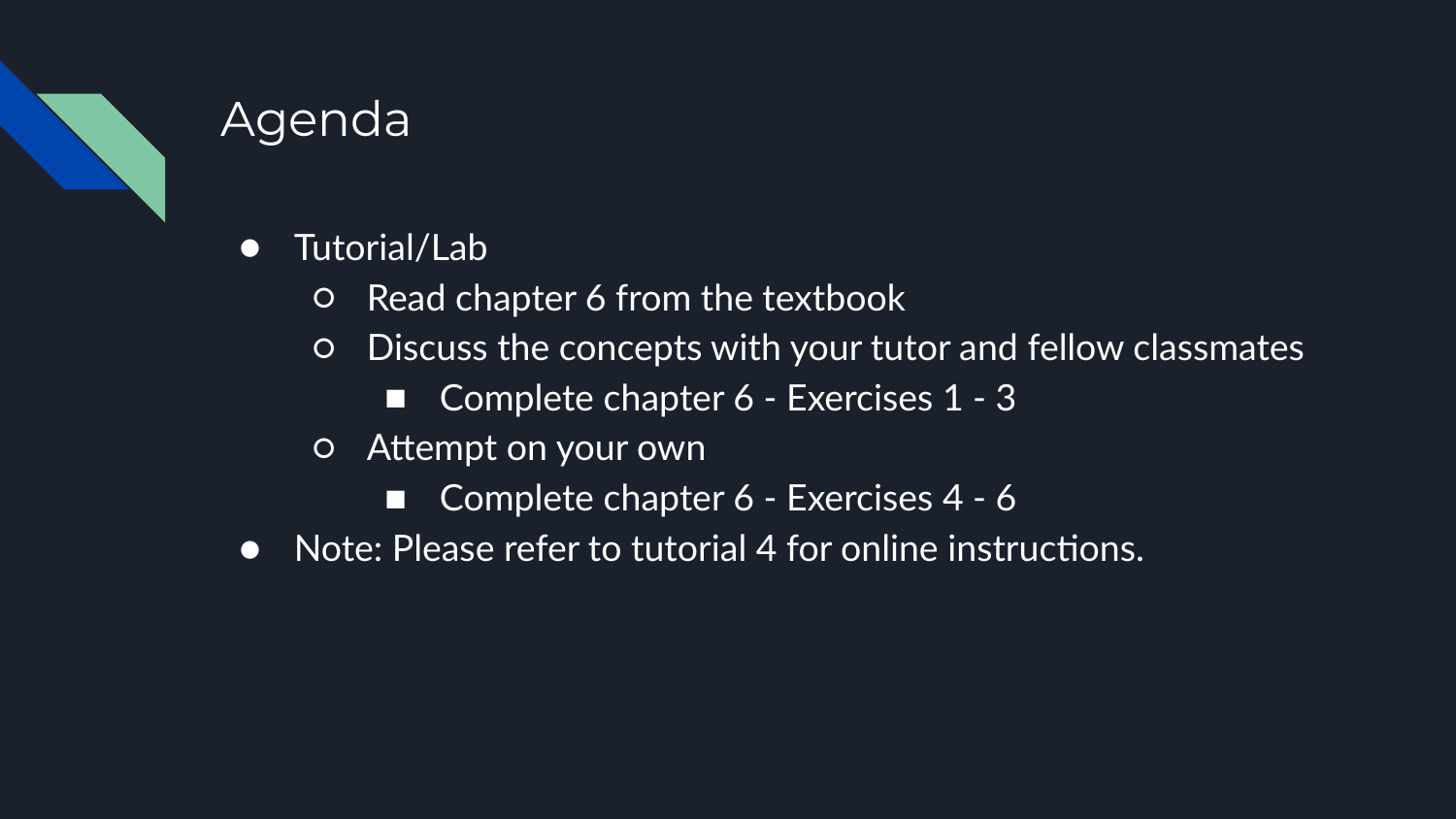

# Agenda
Tutorial/Lab
Read chapter 6 from the textbook
Discuss the concepts with your tutor and fellow classmates
Complete chapter 6 - Exercises 1 - 3
Attempt on your own
Complete chapter 6 - Exercises 4 - 6
Note: Please refer to tutorial 4 for online instructions.